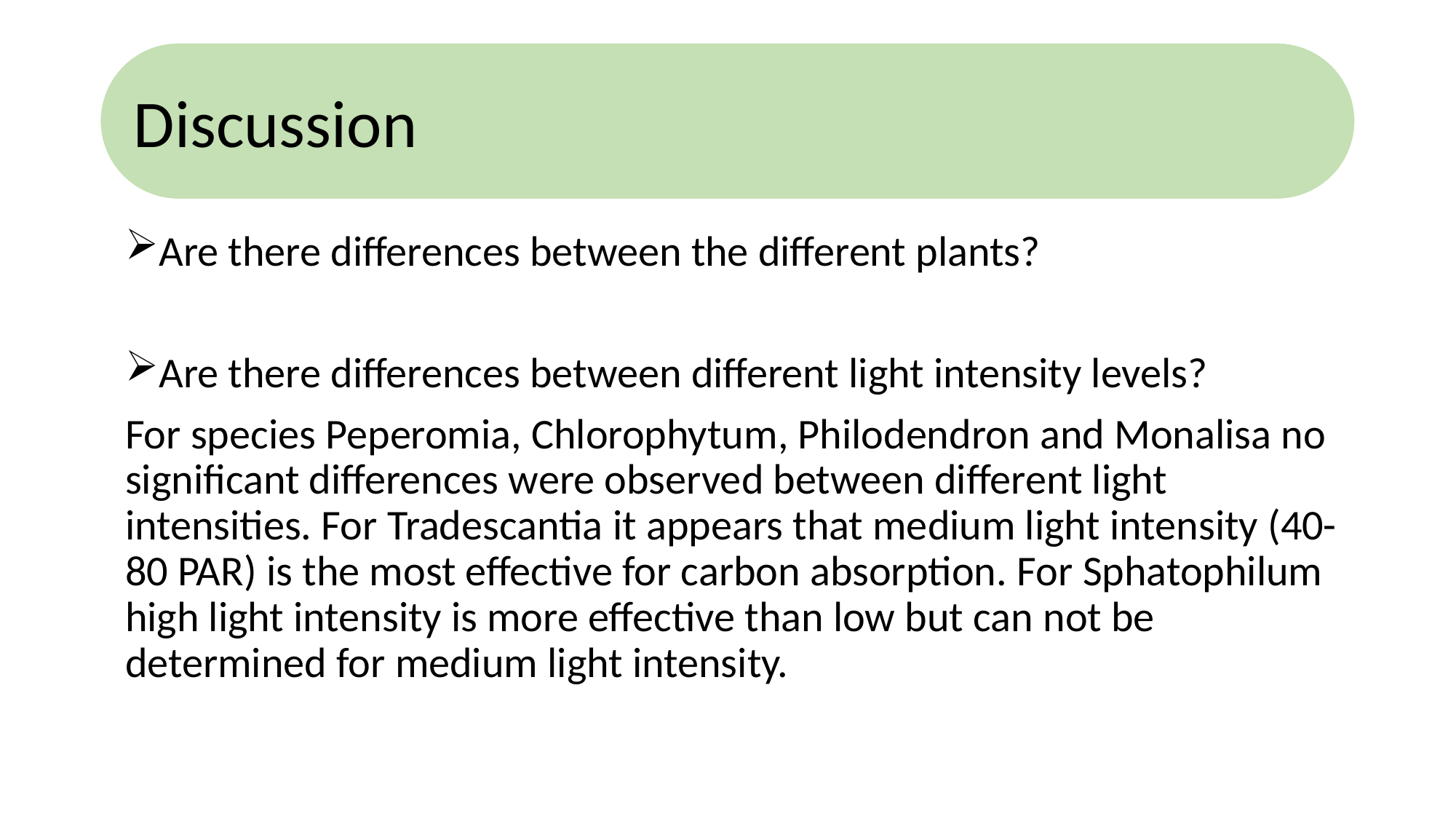

Discussion
Are there differences between the different plants?

Are there differences between different light intensity levels?
For species Peperomia, Chlorophytum, Philodendron and Monalisa no significant differences were observed between different light intensities. For Tradescantia it appears that medium light intensity (40-80 PAR) is the most effective for carbon absorption. For Sphatophilum high light intensity is more effective than low but can not be determined for medium light intensity.